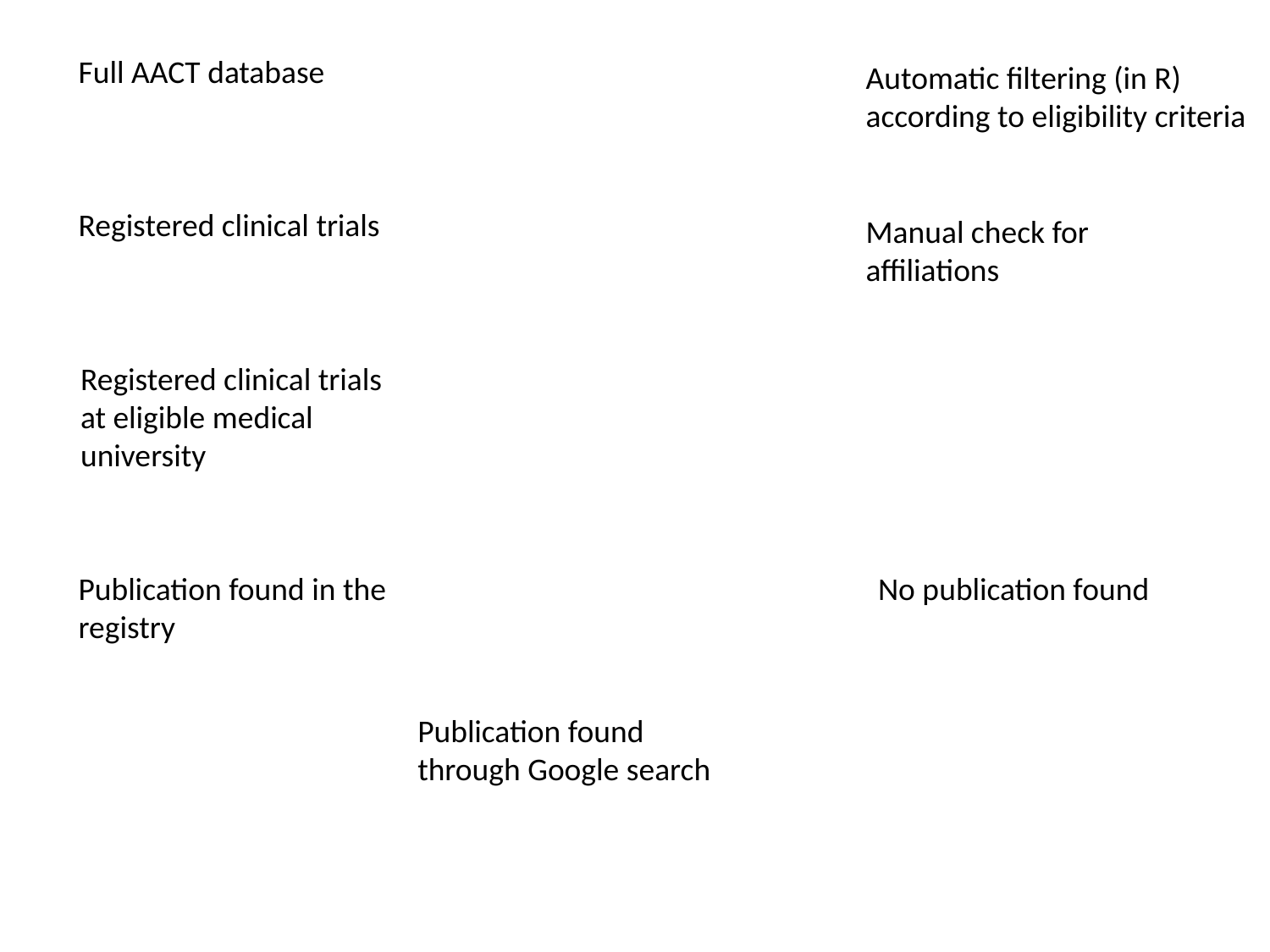

Full AACT database
Automatic filtering (in R) according to eligibility criteria
Registered clinical trials
Manual check for affiliations
Registered clinical trials at eligible medical university
Publication found in the registry
No publication found
Publication found through Google search